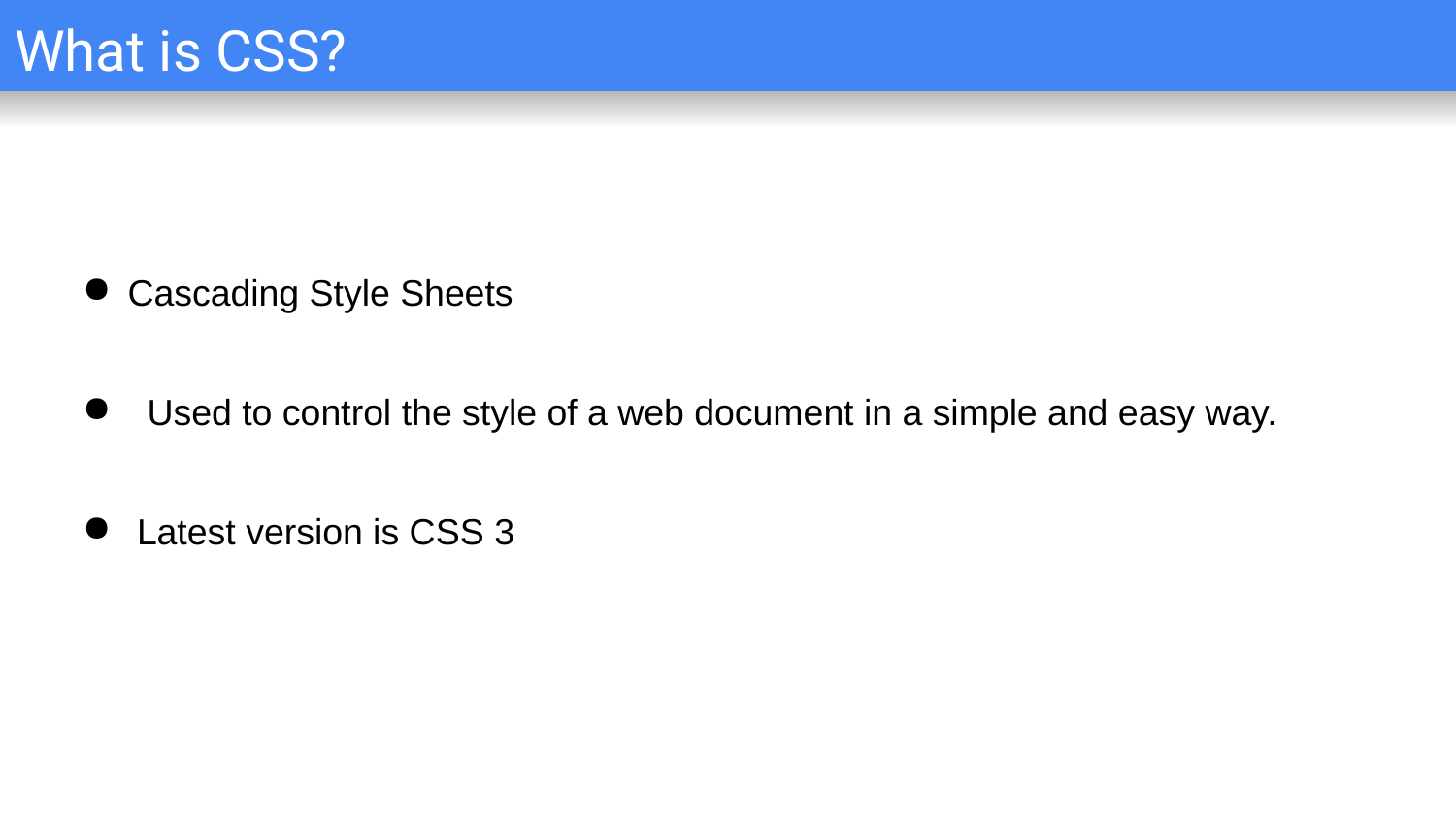

# What is CSS?

Cascading Style Sheets
 Used to control the style of a web document in a simple and easy way.
Latest version is CSS 3